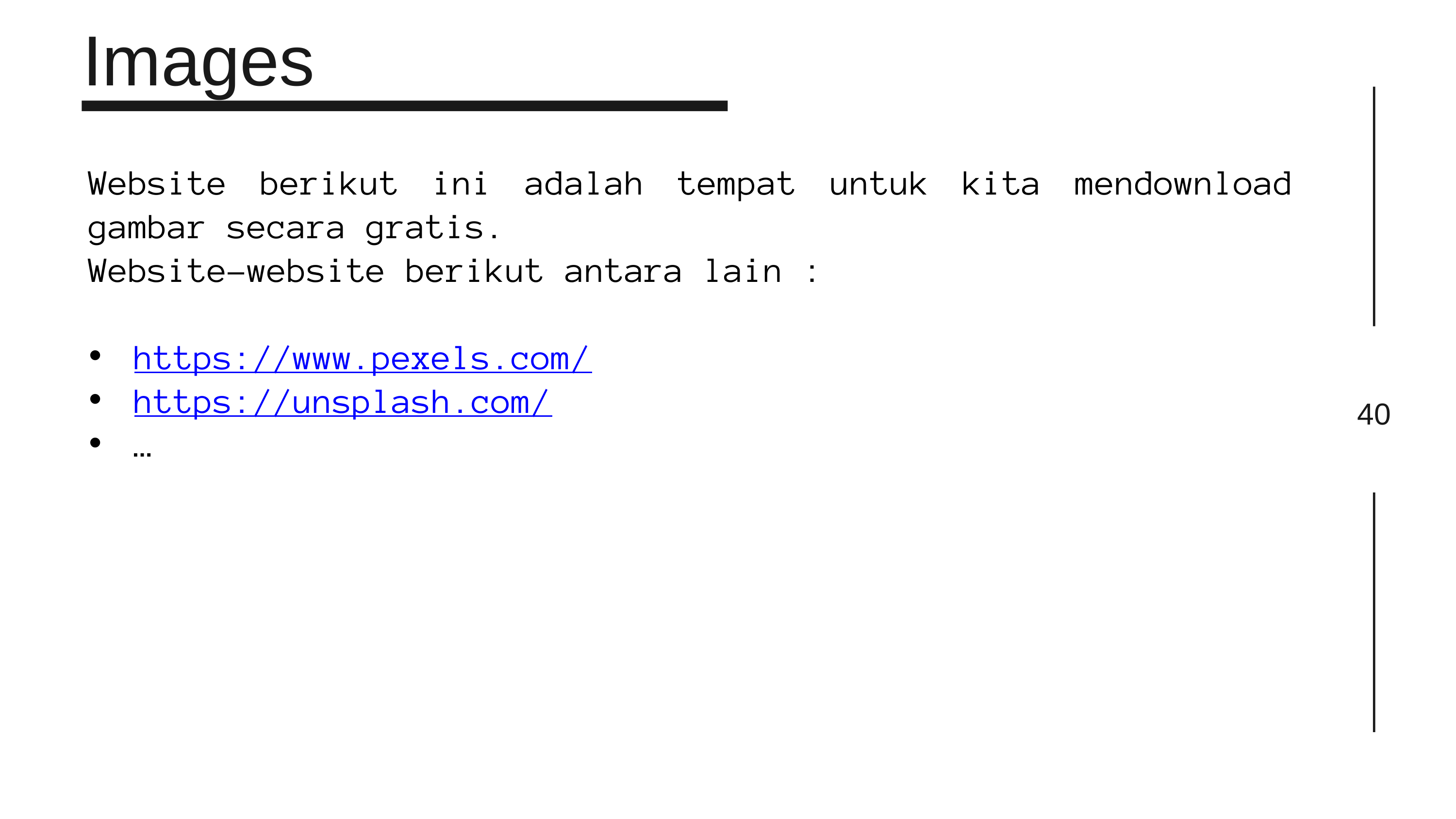

Images

40

Website berikut ini adalah tempat untuk kita mendownload gambar secara gratis.
Website-website berikut antara lain :

https://www.pexels.com/
https://unsplash.com/
…